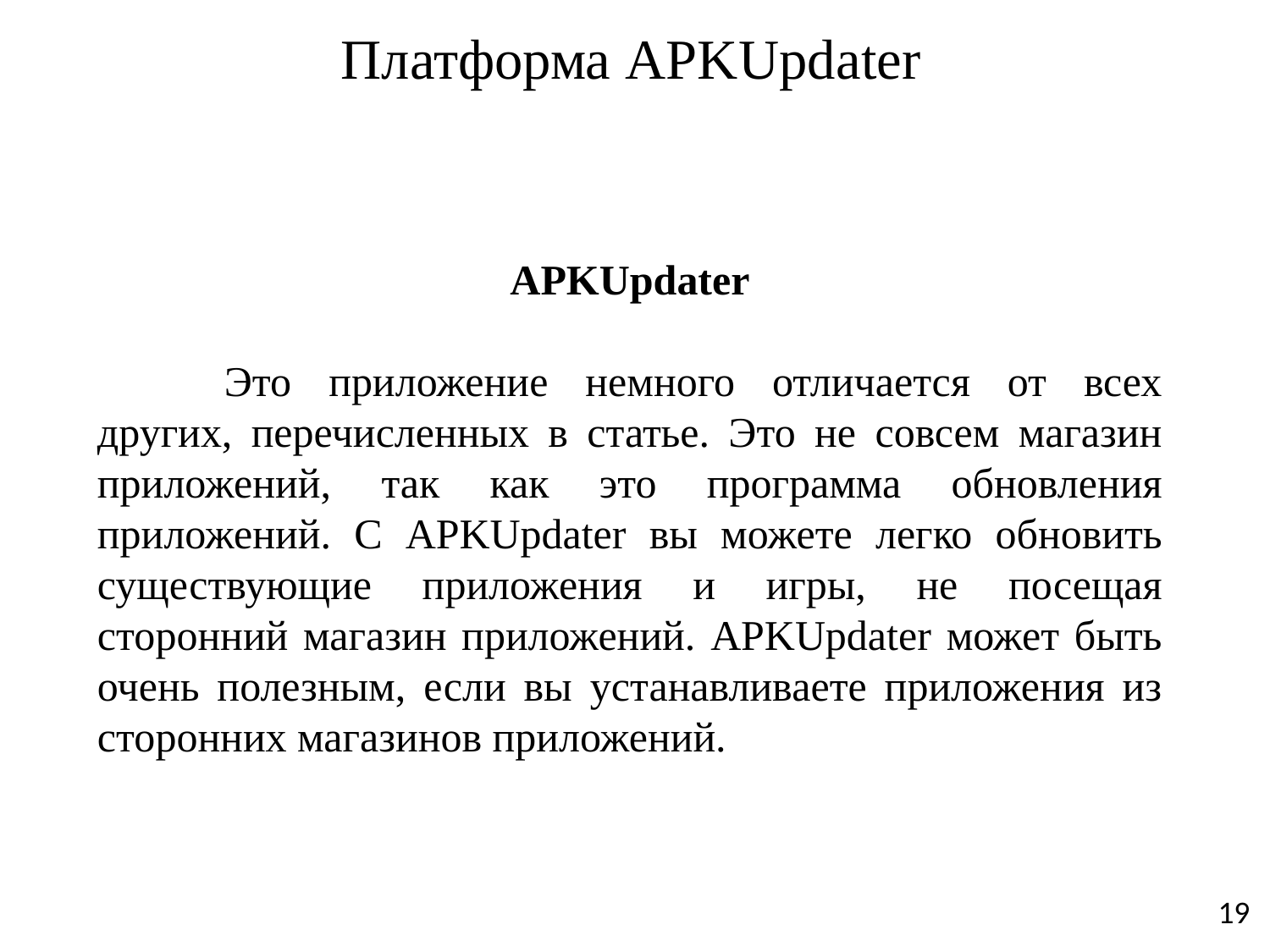

# Платформа APKUpdater
APKUpdater

	Это приложение немного отличается от всех других, перечисленных в статье. Это не совсем магазин приложений, так как это программа обновления приложений. С APKUpdater вы можете легко обновить существующие приложения и игры, не посещая сторонний магазин приложений. APKUpdater может быть очень полезным, если вы устанавливаете приложения из сторонних магазинов приложений.
19